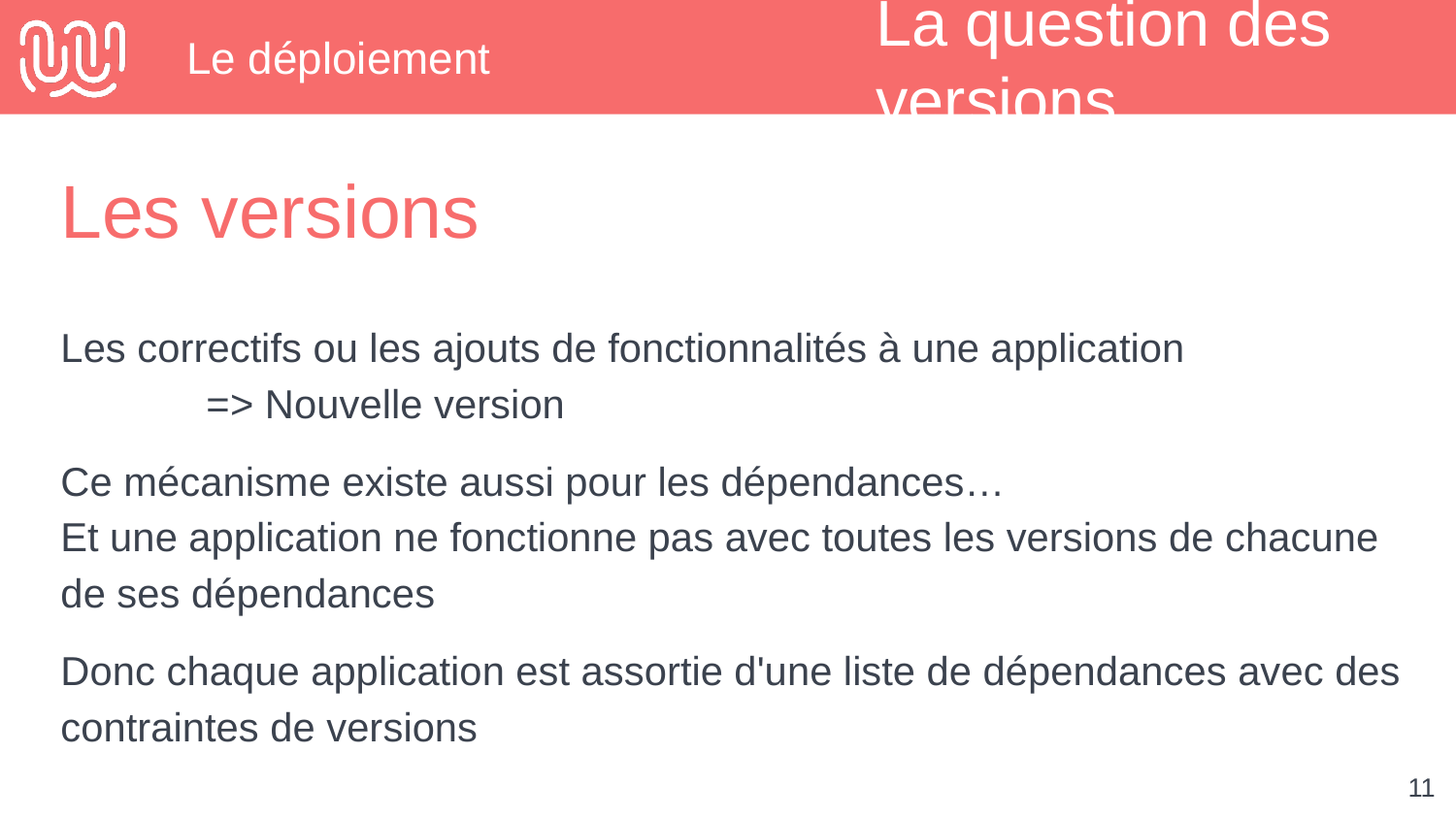

# Le déploiement
La question des versions
Les versions
Les correctifs ou les ajouts de fonctionnalités à une application
	=> Nouvelle version

Ce mécanisme existe aussi pour les dépendances…
Et une application ne fonctionne pas avec toutes les versions de chacune de ses dépendances

Donc chaque application est assortie d'une liste de dépendances avec des contraintes de versions
11